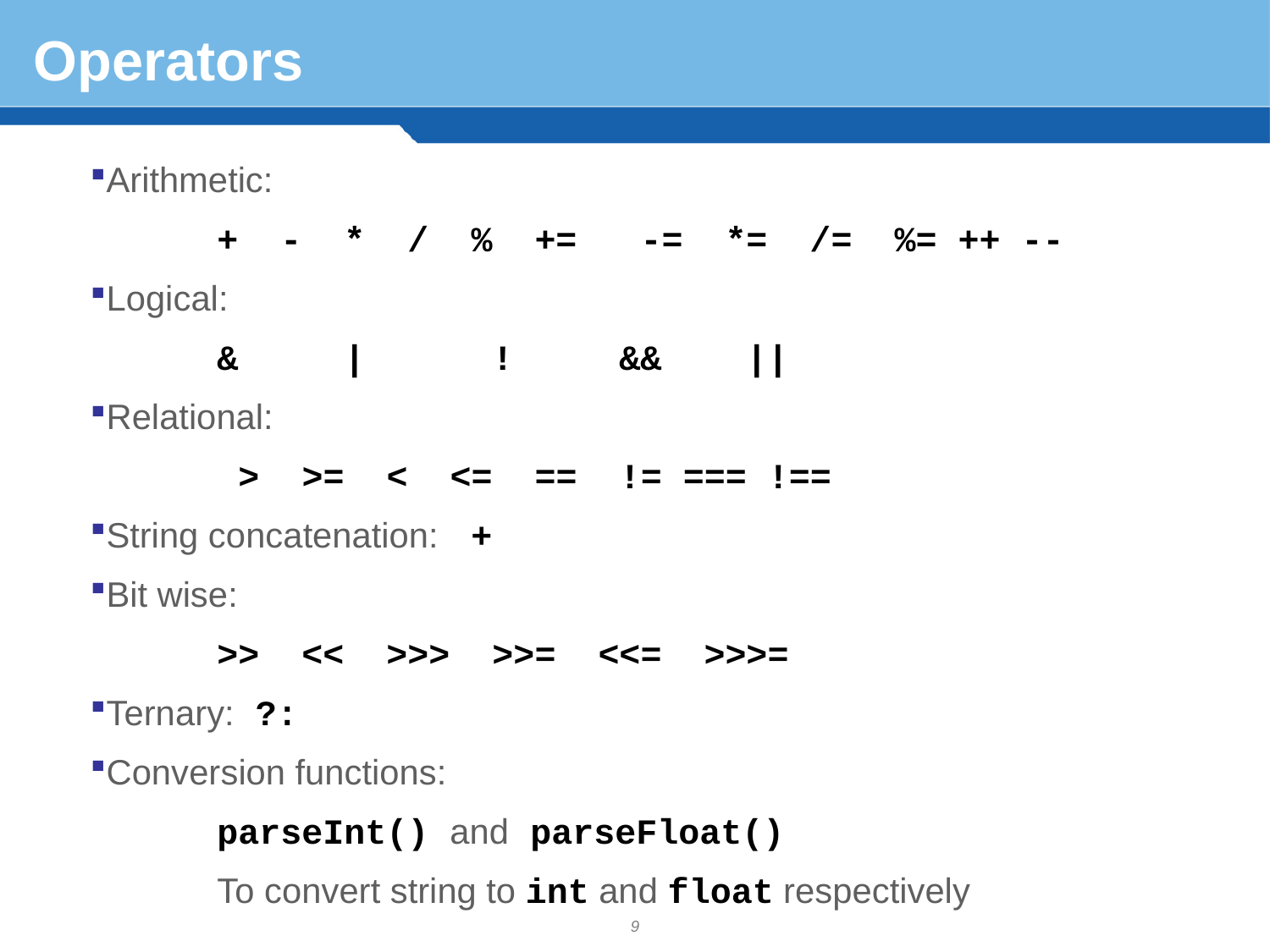

# Operators
Arithmetic:
	+  -  *  /  %  +=   -=  *=  /=  %= ++ --
Logical:
 	&	|	 !	 &&	 ||
Relational:
	 >  >=  <  <=  ==  != === !==
String concatenation:	+
Bit wise:
 	>>  <<  >>>  >>=  <<=  >>>=
Ternary: ?:
Conversion functions:
	parseInt() and parseFloat()
	To convert string to int and float respectively

9